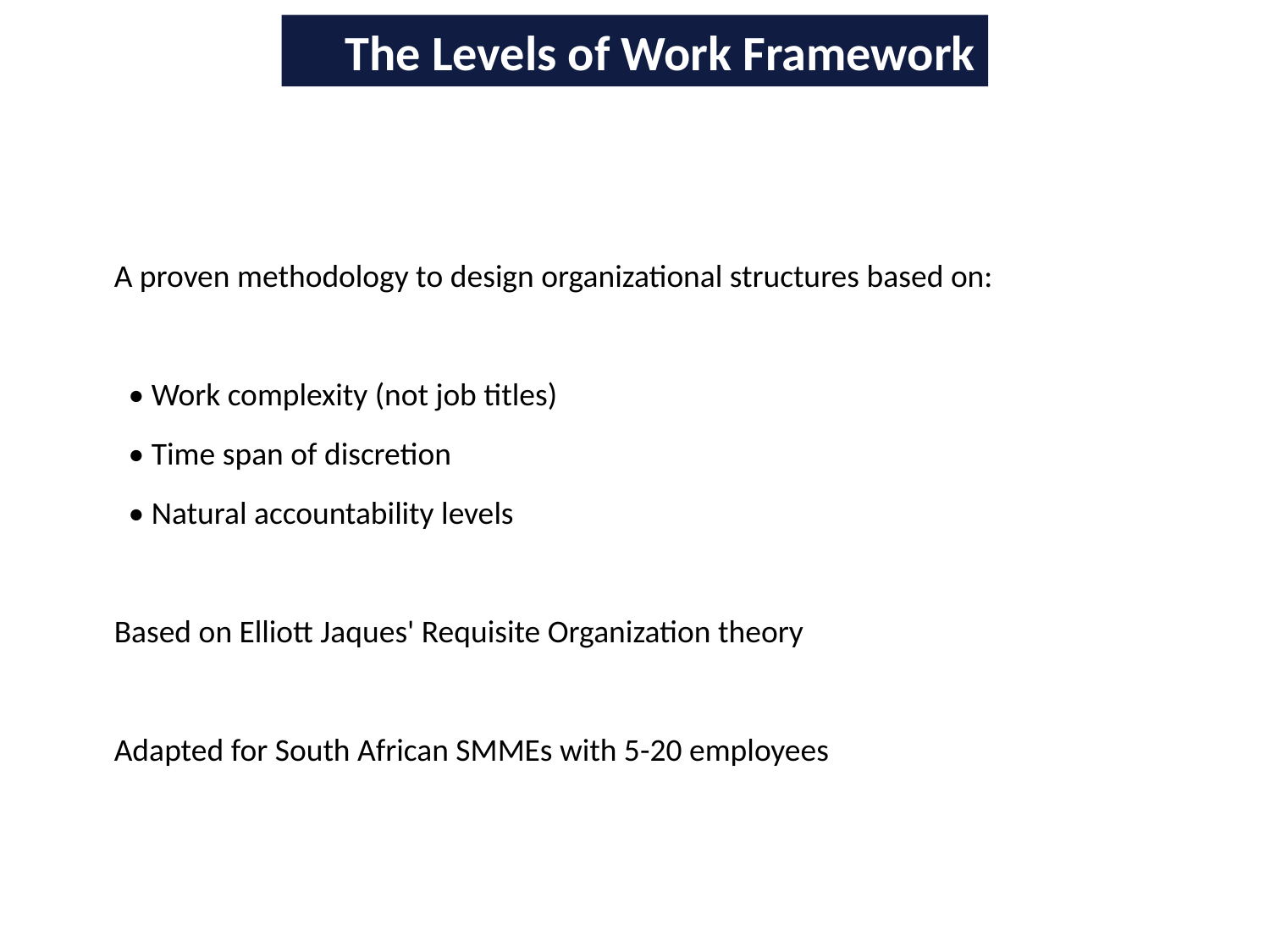

The Levels of Work Framework

A proven methodology to design organizational structures based on:

  • Work complexity (not job titles)
  • Time span of discretion
  • Natural accountability levels

Based on Elliott Jaques' Requisite Organization theory

Adapted for South African SMMEs with 5-20 employees